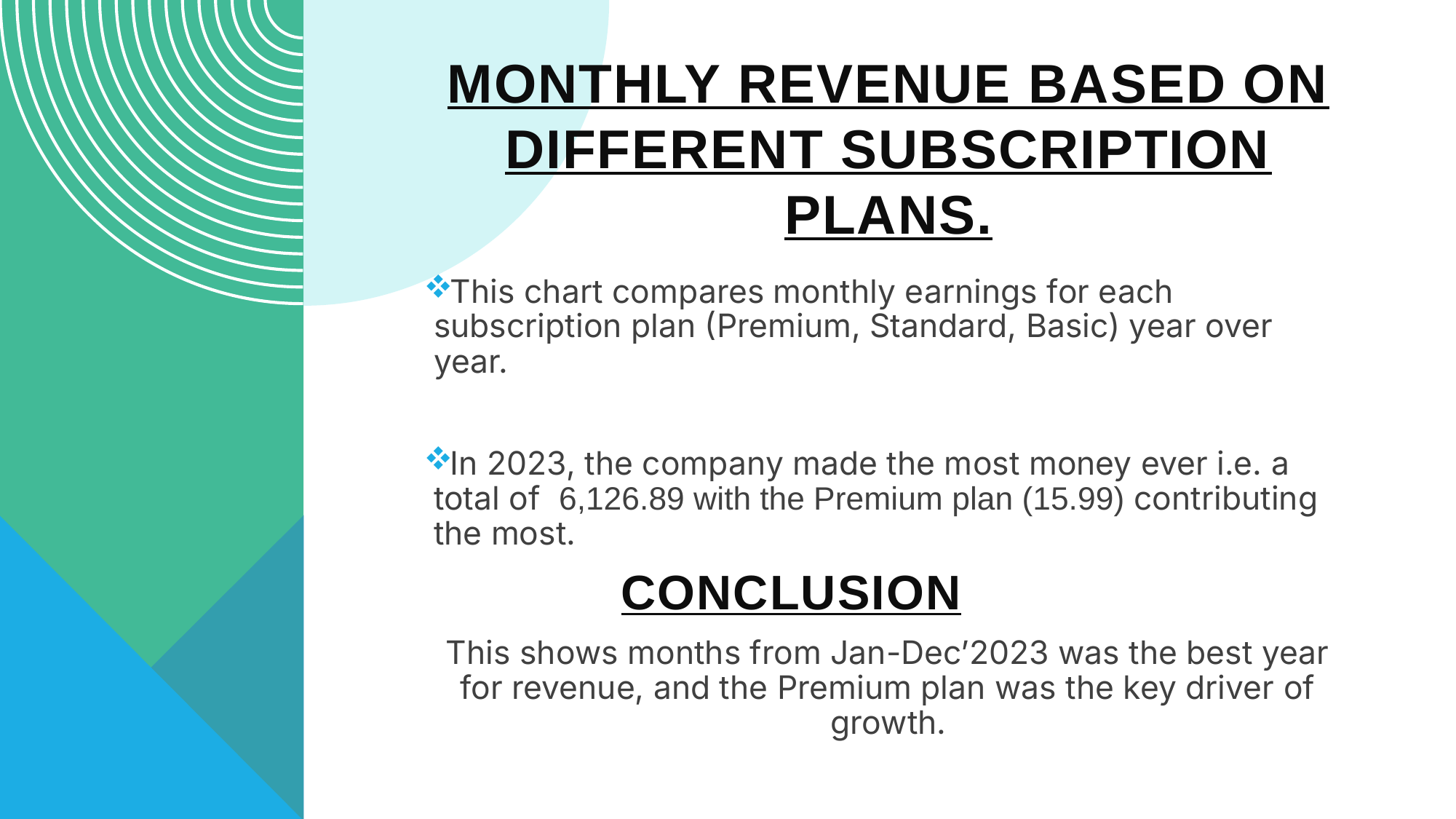

# Monthly revenue based on different subscription plans.
This chart compares monthly earnings for each subscription plan (Premium, Standard, Basic) year over year.

In 2023, the company made the most money ever i.e. a total of  6,126.89 with the Premium plan (15.99) contributing the most.
		           CONCLUSION
This shows months from Jan-Dec’2023 was the best year for revenue, and the Premium plan was the key driver of growth.